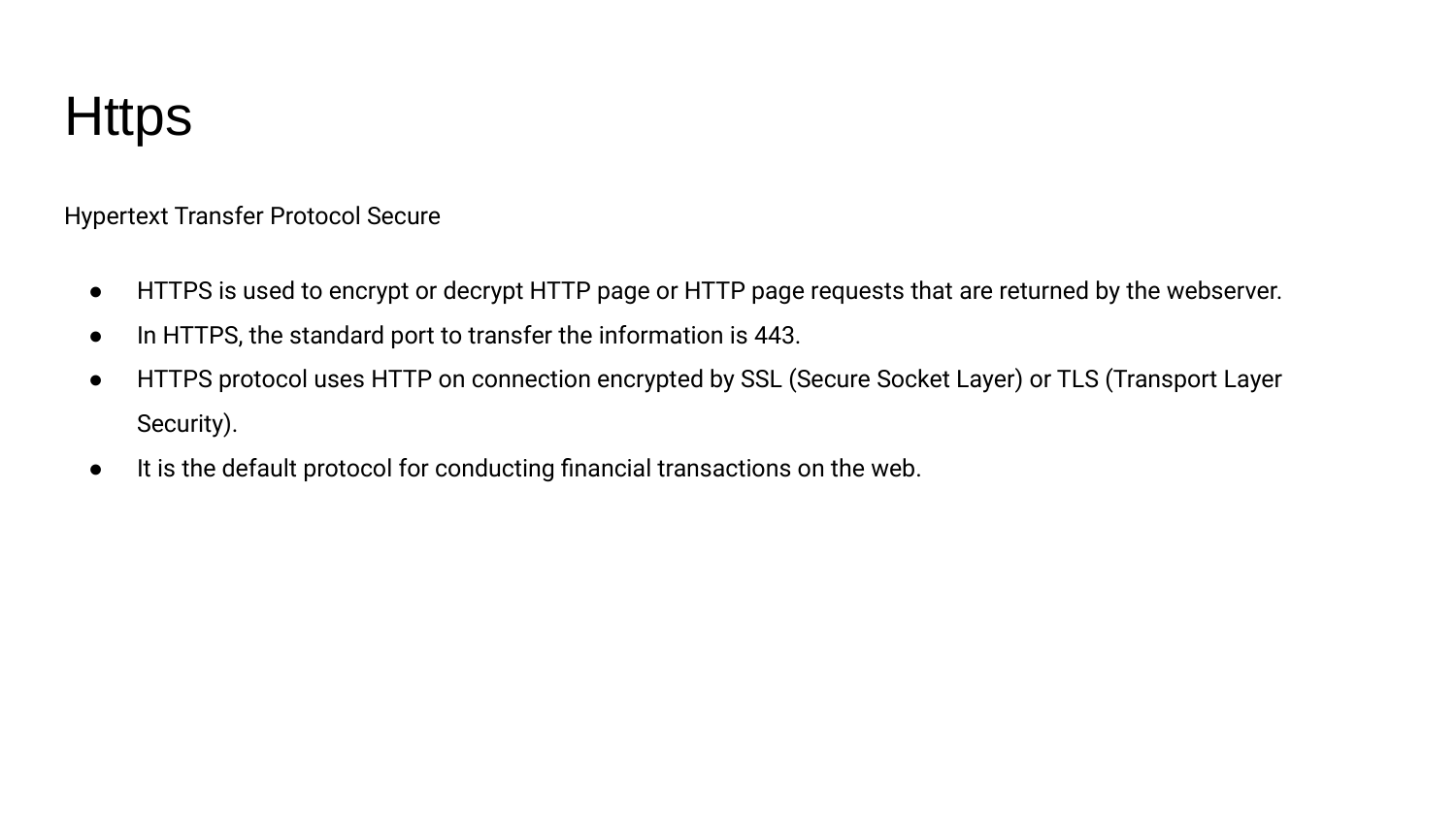

# Https
Hypertext Transfer Protocol Secure
HTTPS is used to encrypt or decrypt HTTP page or HTTP page requests that are returned by the webserver.
In HTTPS, the standard port to transfer the information is 443.
HTTPS protocol uses HTTP on connection encrypted by SSL (Secure Socket Layer) or TLS (Transport Layer Security).
It is the default protocol for conducting financial transactions on the web.